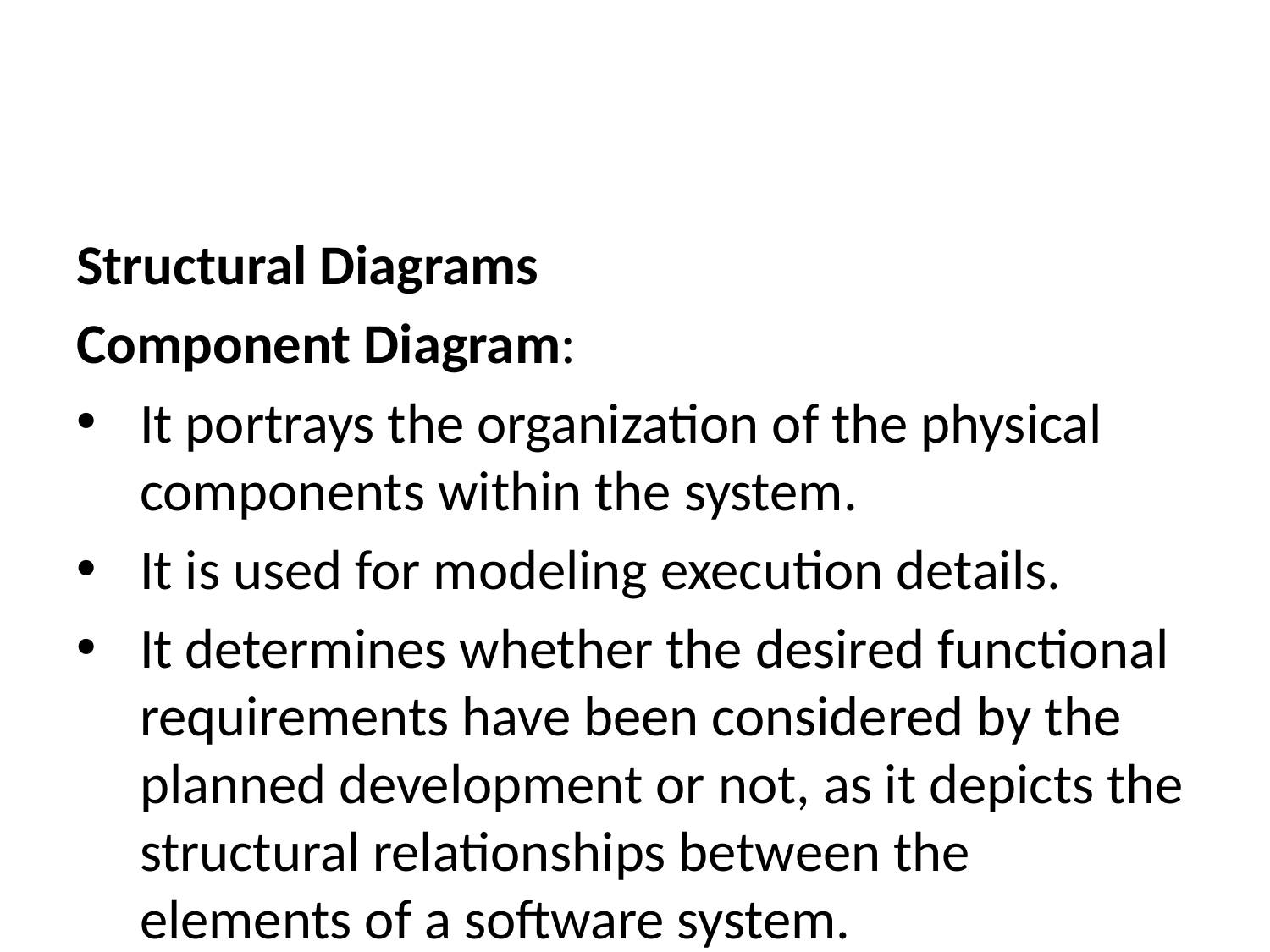

Structural Diagrams
Component Diagram:
It portrays the organization of the physical components within the system.
It is used for modeling execution details.
It determines whether the desired functional requirements have been considered by the planned development or not, as it depicts the structural relationships between the elements of a software system.